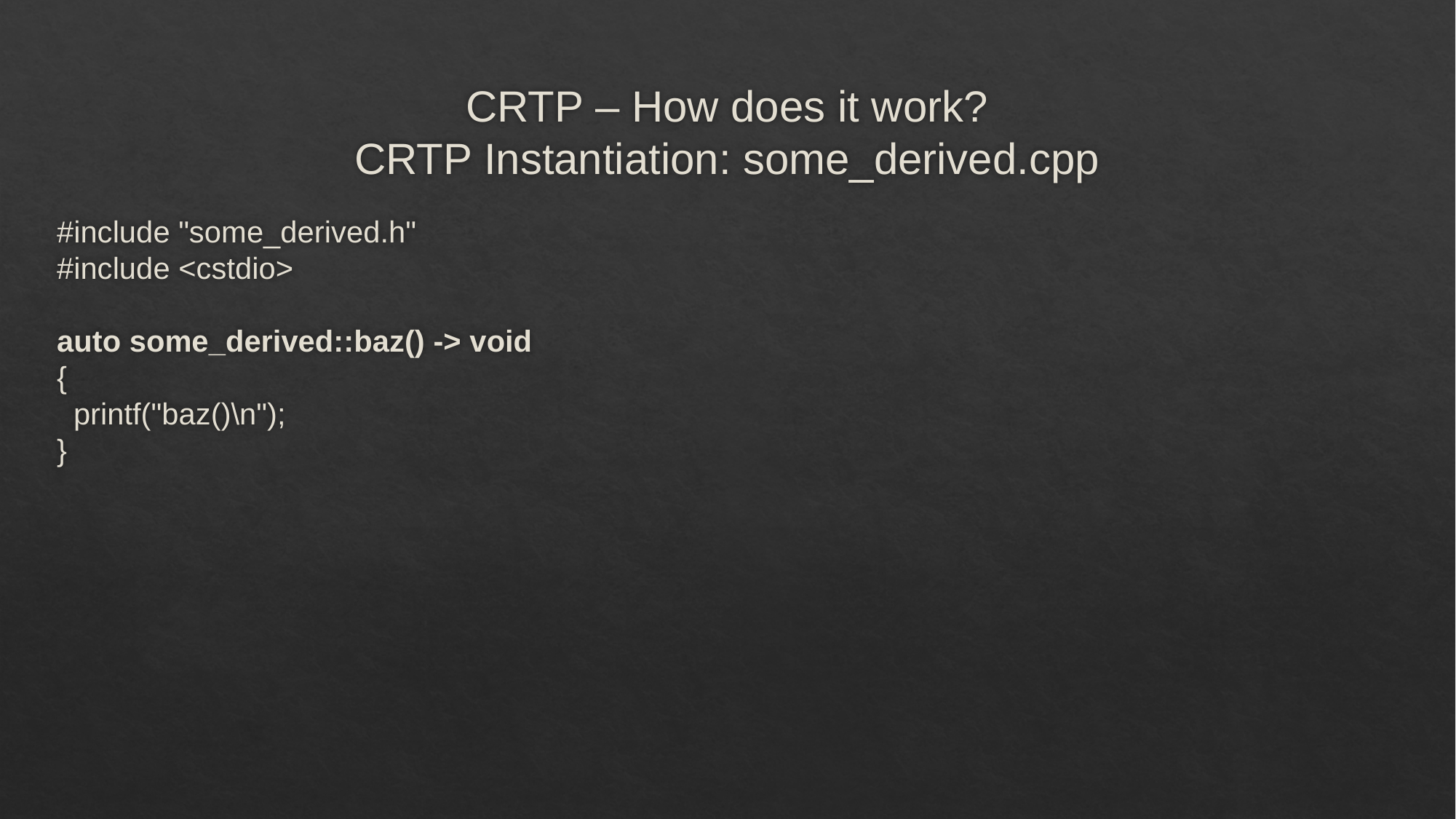

# CRTP – How does it work? CRTP Instantiation: some_derived.cpp
#include "some_derived.h"
#include <cstdio>

auto some_derived::baz() -> void
{
  printf("baz()\n");
}